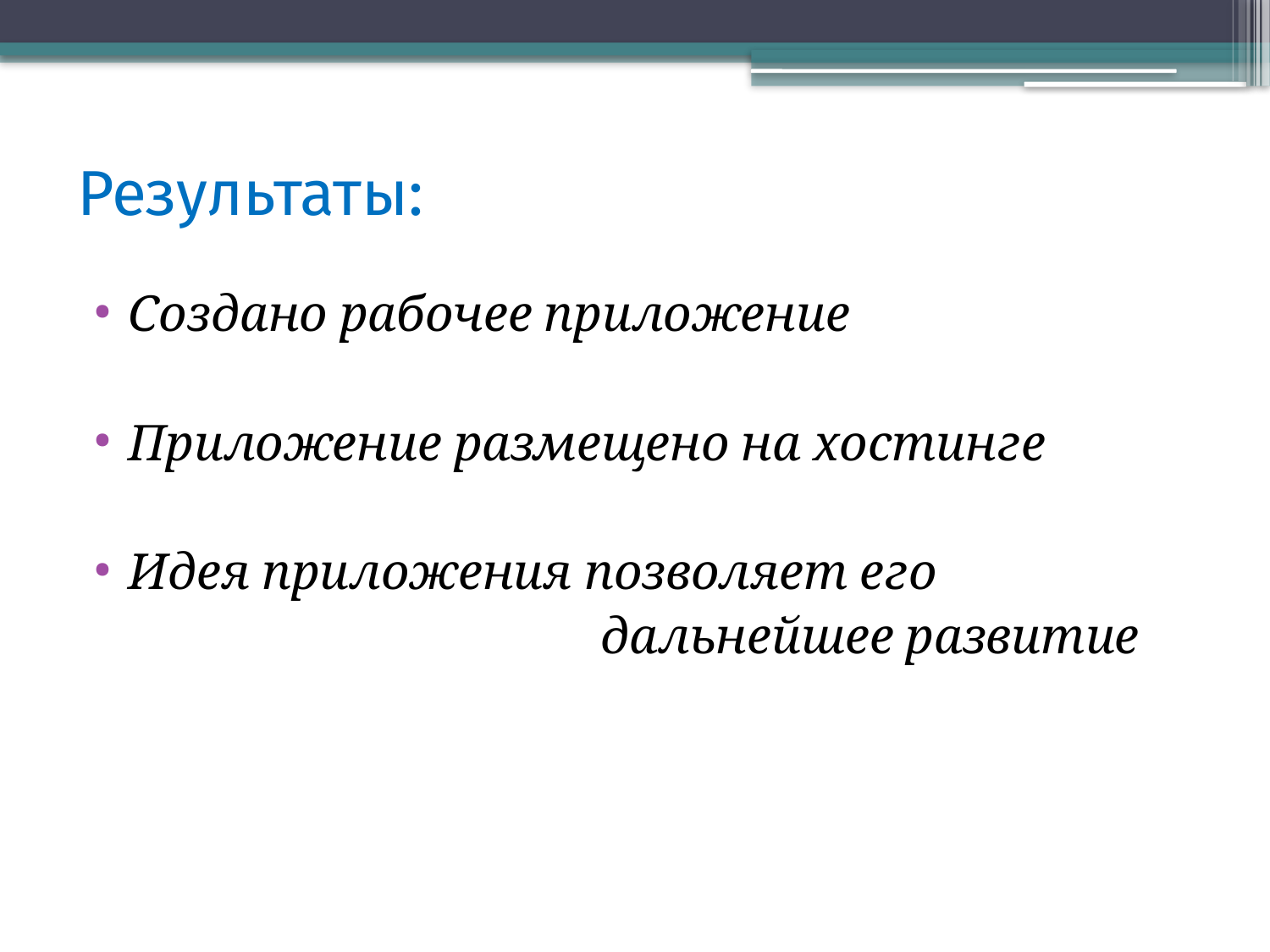

# Результаты:
Создано рабочее приложение

Приложение размещено на хостинге

Идея приложения позволяет его
				дальнейшее развитие